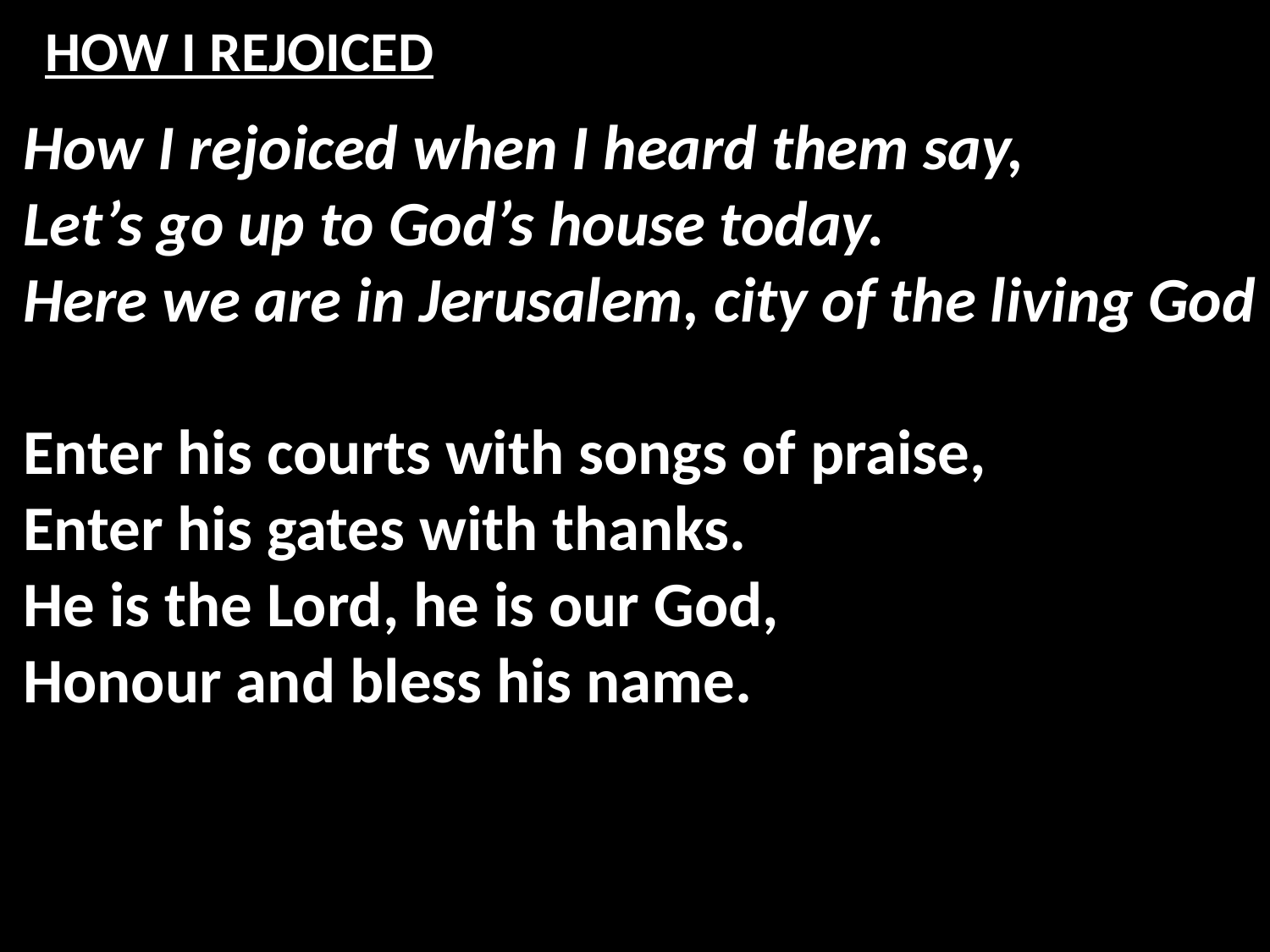

# HOW I REJOICED
How I rejoiced when I heard them say,
Let’s go up to God’s house today.
Here we are in Jerusalem, city of the living God

Enter his courts with songs of praise,
Enter his gates with thanks.
He is the Lord, he is our God,
Honour and bless his name.